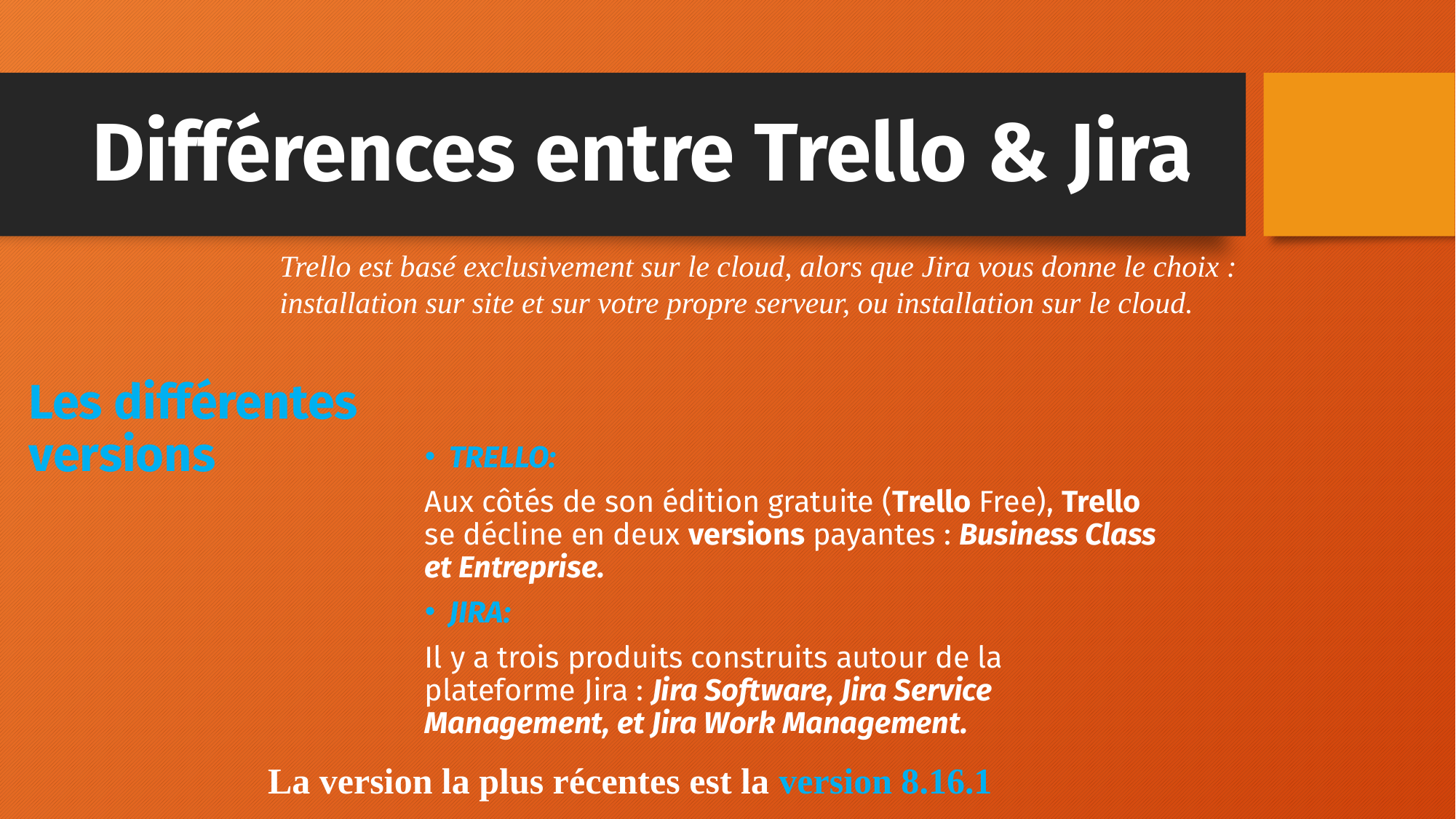

# Différences entre Trello & Jira
Trello est basé exclusivement sur le cloud, alors que Jira vous donne le choix : installation sur site et sur votre propre serveur, ou installation sur le cloud.
Les différentes versions
TRELLO:
Aux côtés de son édition gratuite (Trello Free), Trello se décline en deux versions payantes : Business Class et Entreprise.
JIRA:
Il y a trois produits construits autour de la plateforme Jira : Jira Software, Jira Service Management, et Jira Work Management.
La version la plus récentes est la version 8.16.1